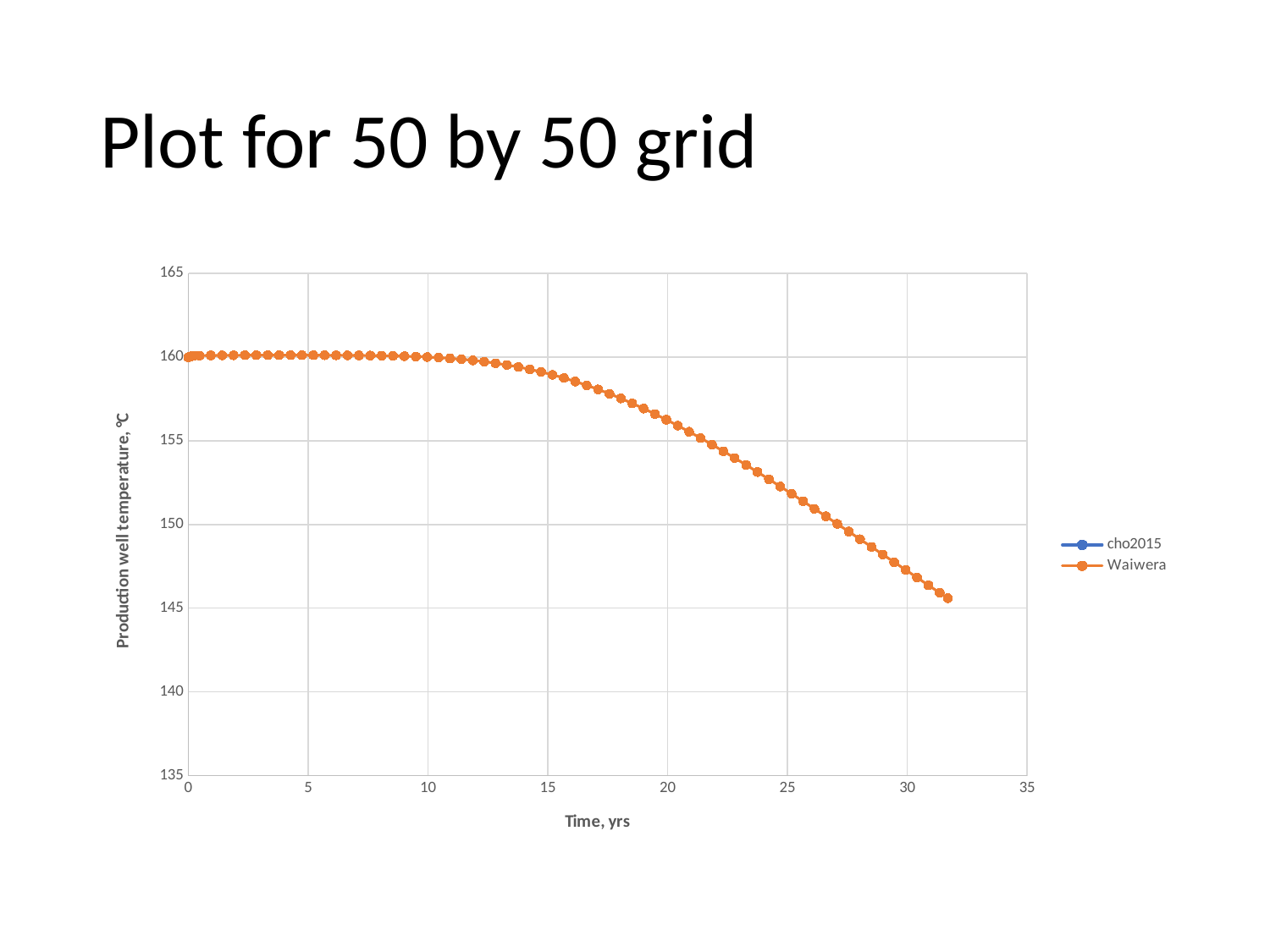

# Plot for 50 by 50 grid

### Chart

| Category | cho2015 | Waiwera |
|---|---|---|